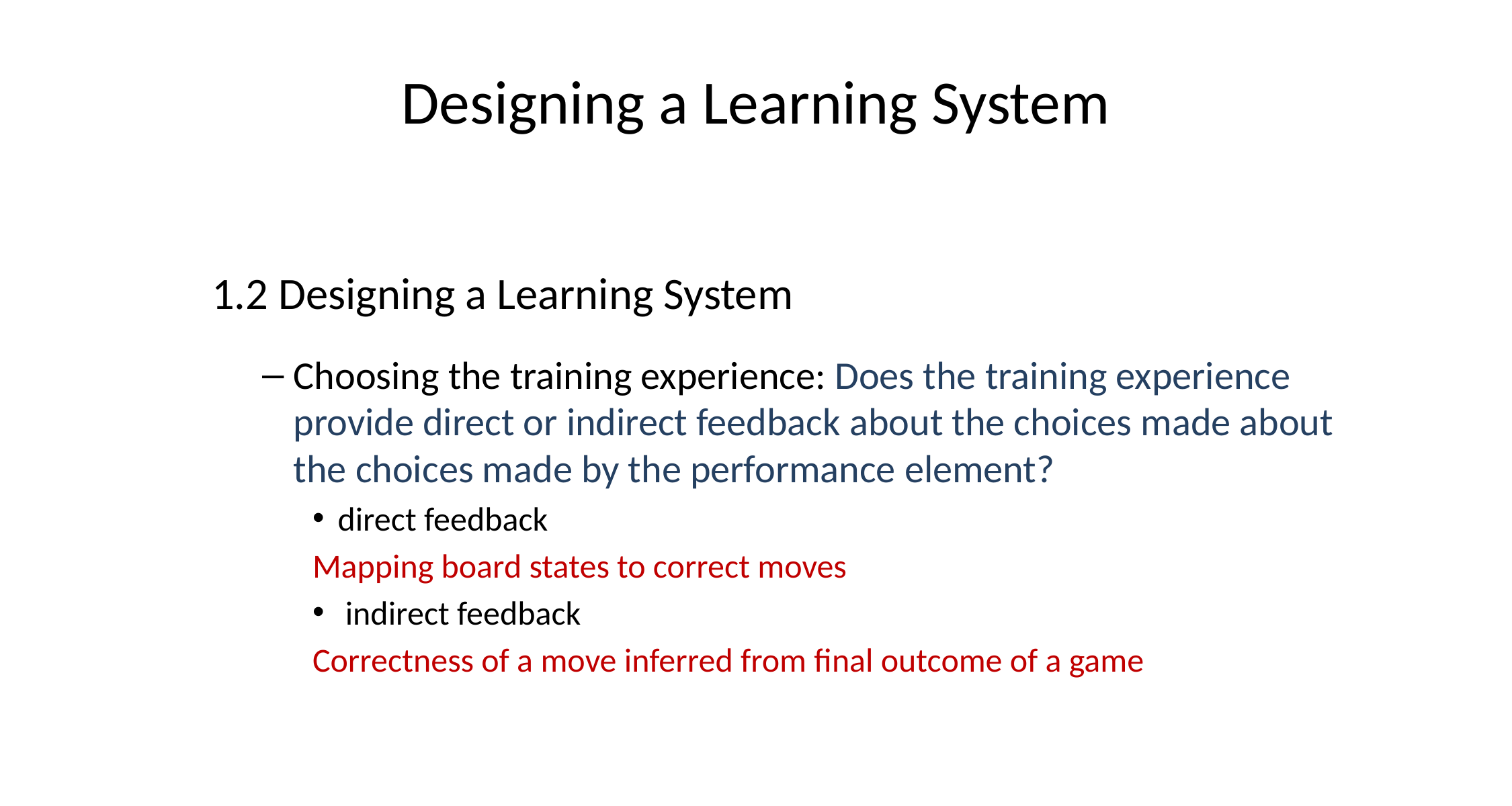

# Designing a Learning System
1.2 Designing a Learning System

Choosing the training experience: Does the training experience  provide direct or indirect feedback about the choices made about the choices made by the performance element?
direct feedback
Mapping board states to correct moves
 indirect feedback
Correctness of a move inferred from final outcome of a game